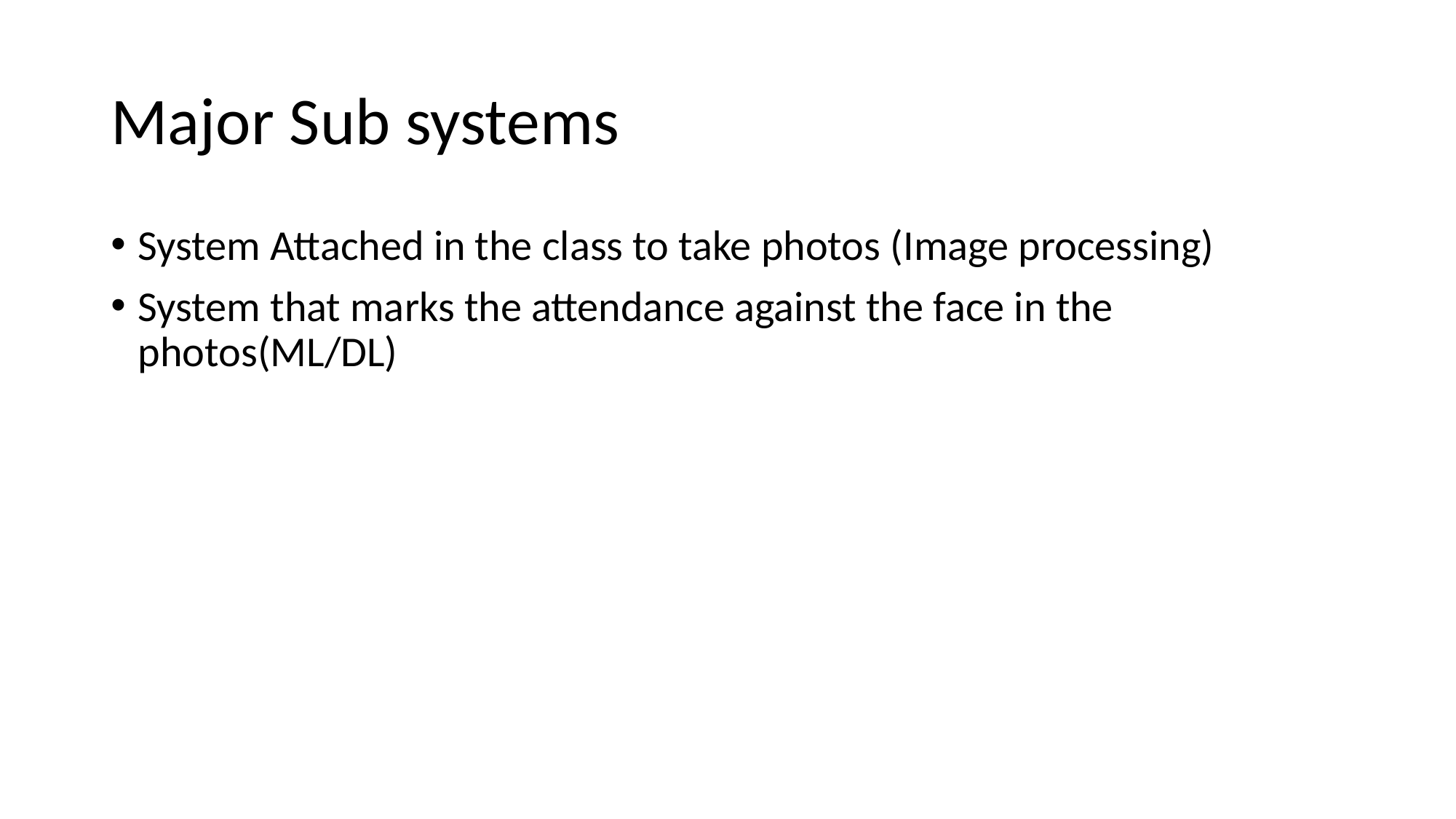

# Major Sub systems
System Attached in the class to take photos (Image processing)
System that marks the attendance against the face in the photos(ML/DL)